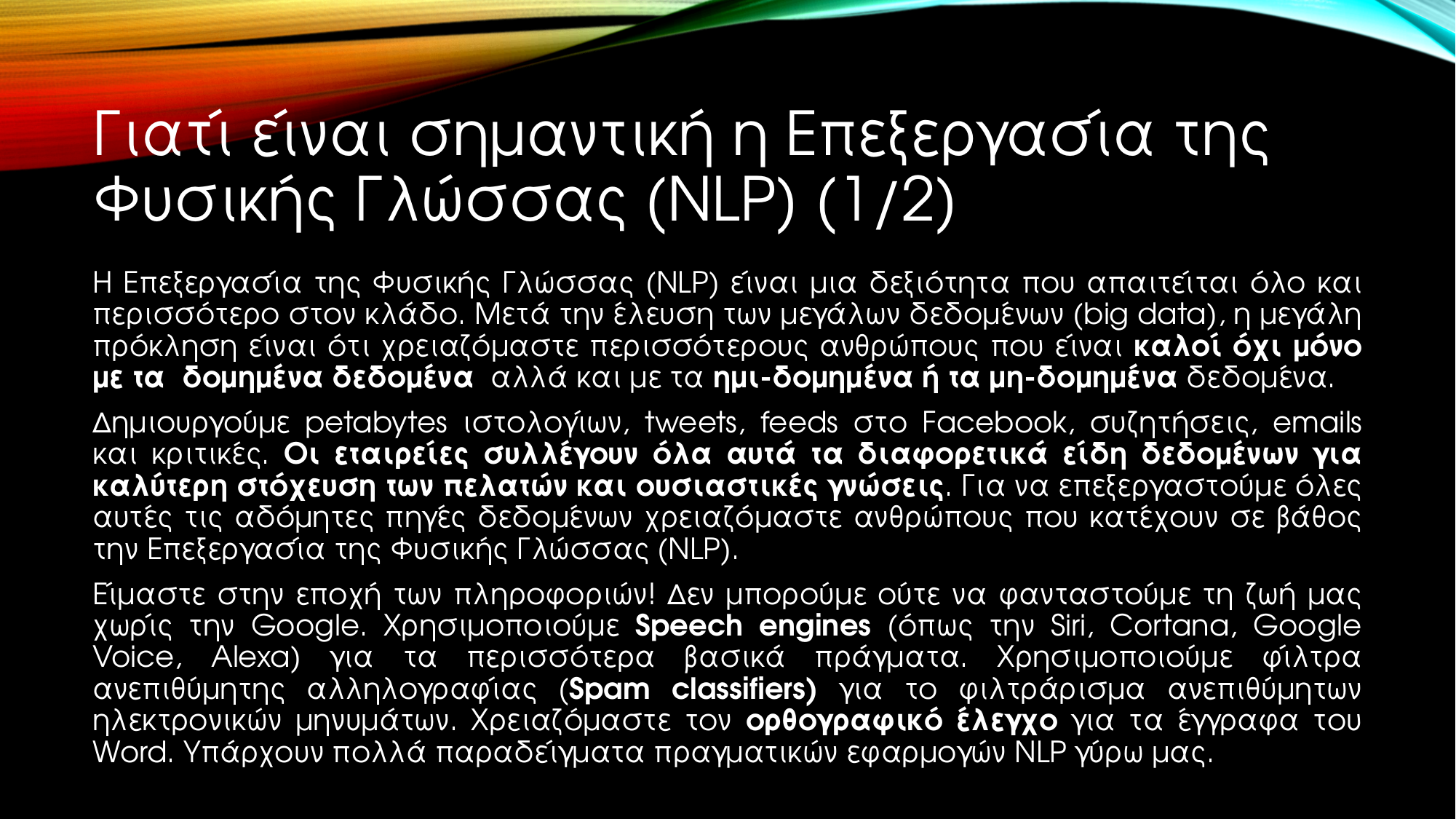

# Γιατί είναι σημαντική η Επεξεργασία της Φυσικής Γλώσσας (NLP) (1/2)
Η Επεξεργασία της Φυσικής Γλώσσας (NLP) είναι μια δεξιότητα που απαιτείται όλο και περισσότερο στον κλάδο. Μετά την έλευση των μεγάλων δεδομένων (big data), η μεγάλη πρόκληση είναι ότι χρειαζόμαστε περισσότερους ανθρώπους που είναι καλοί όχι μόνο με τα  δομημένα δεδομένα  αλλά και με τα ημι-δομημένα ή τα μη-δομημένα δεδομένα.
Δημιουργούμε petabytes ιστολογίων, tweets, feeds στο Facebook, συζητήσεις, emails και κριτικές. Οι εταιρείες συλλέγουν όλα αυτά τα διαφορετικά είδη δεδομένων για καλύτερη στόχευση των πελατών και ουσιαστικές γνώσεις. Για να επεξεργαστούμε όλες αυτές τις αδόμητες πηγές δεδομένων χρειαζόμαστε ανθρώπους που κατέχουν σε βάθος την Επεξεργασία της Φυσικής Γλώσσας (NLP).
Είμαστε στην εποχή των πληροφοριών! Δεν μπορούμε ούτε να φανταστούμε τη ζωή μας χωρίς την Google. Χρησιμοποιούμε Speech engines (όπως την Siri, Cortana, Google Voice, Alexa) για τα περισσότερα βασικά πράγματα. Χρησιμοποιούμε φίλτρα ανεπιθύμητης αλληλογραφίας (Spam classifiers) για το φιλτράρισμα ανεπιθύμητων ηλεκτρονικών μηνυμάτων. Χρειαζόμαστε τον ορθογραφικό έλεγχο για τα έγγραφα του Word. Υπάρχουν πολλά παραδείγματα πραγματικών εφαρμογών NLP γύρω μας.